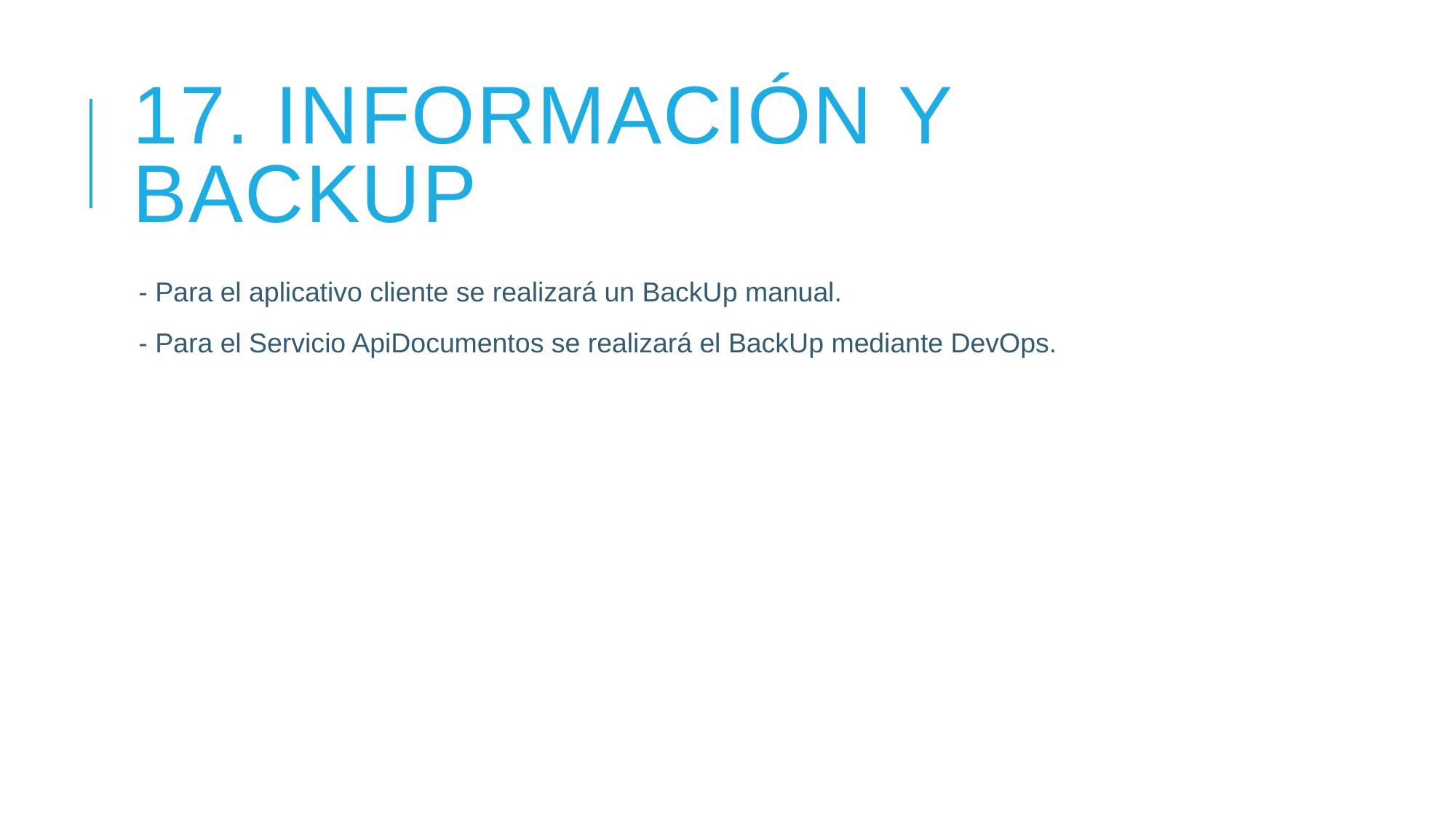

# 17. Información y Backup
- Para el aplicativo cliente se realizará un BackUp manual.
- Para el Servicio ApiDocumentos se realizará el BackUp mediante DevOps.